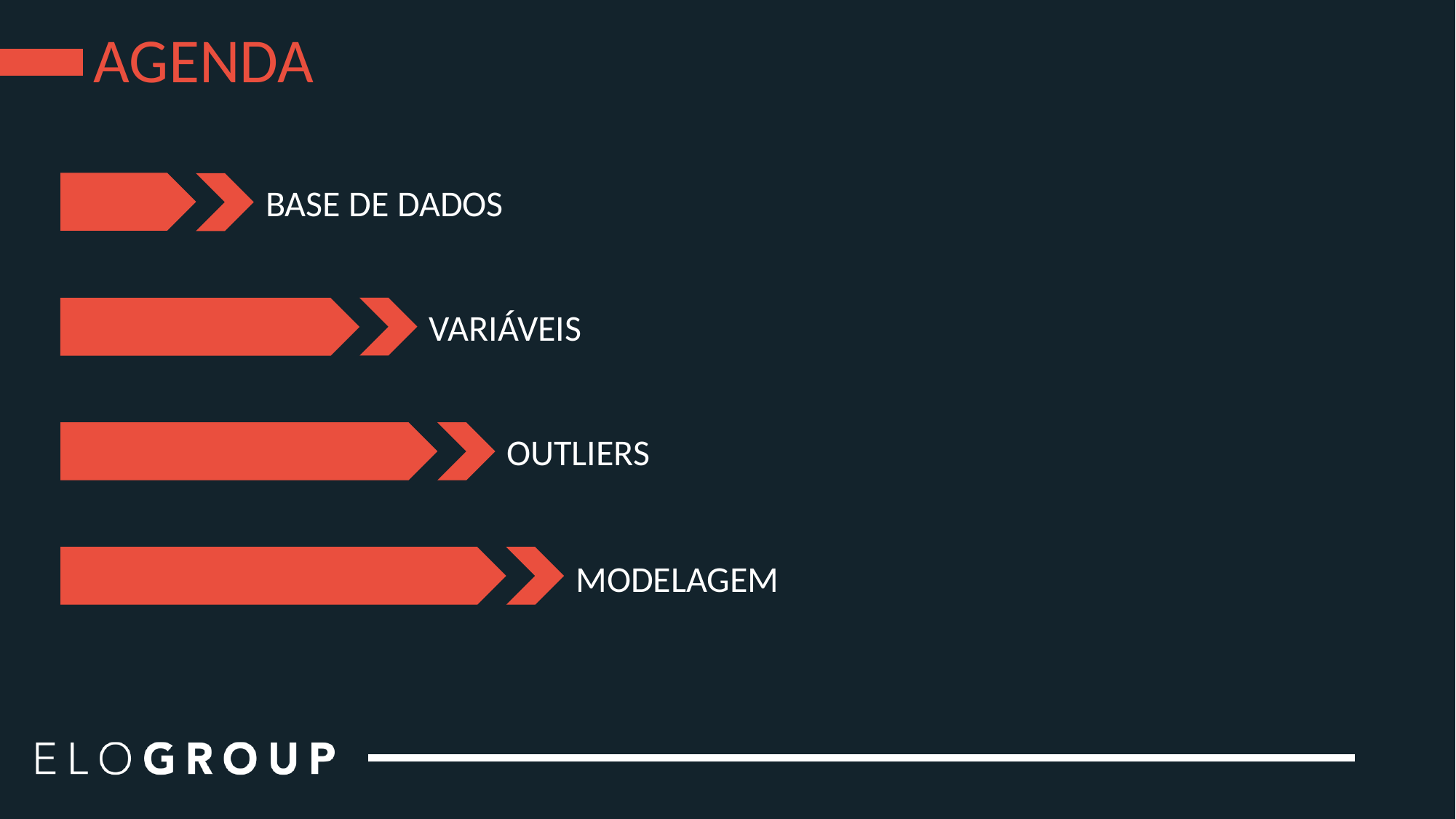

# AGENDA

BASE DE DADOS

VARIÁVEIS

OUTLIERS

MODELAGEM